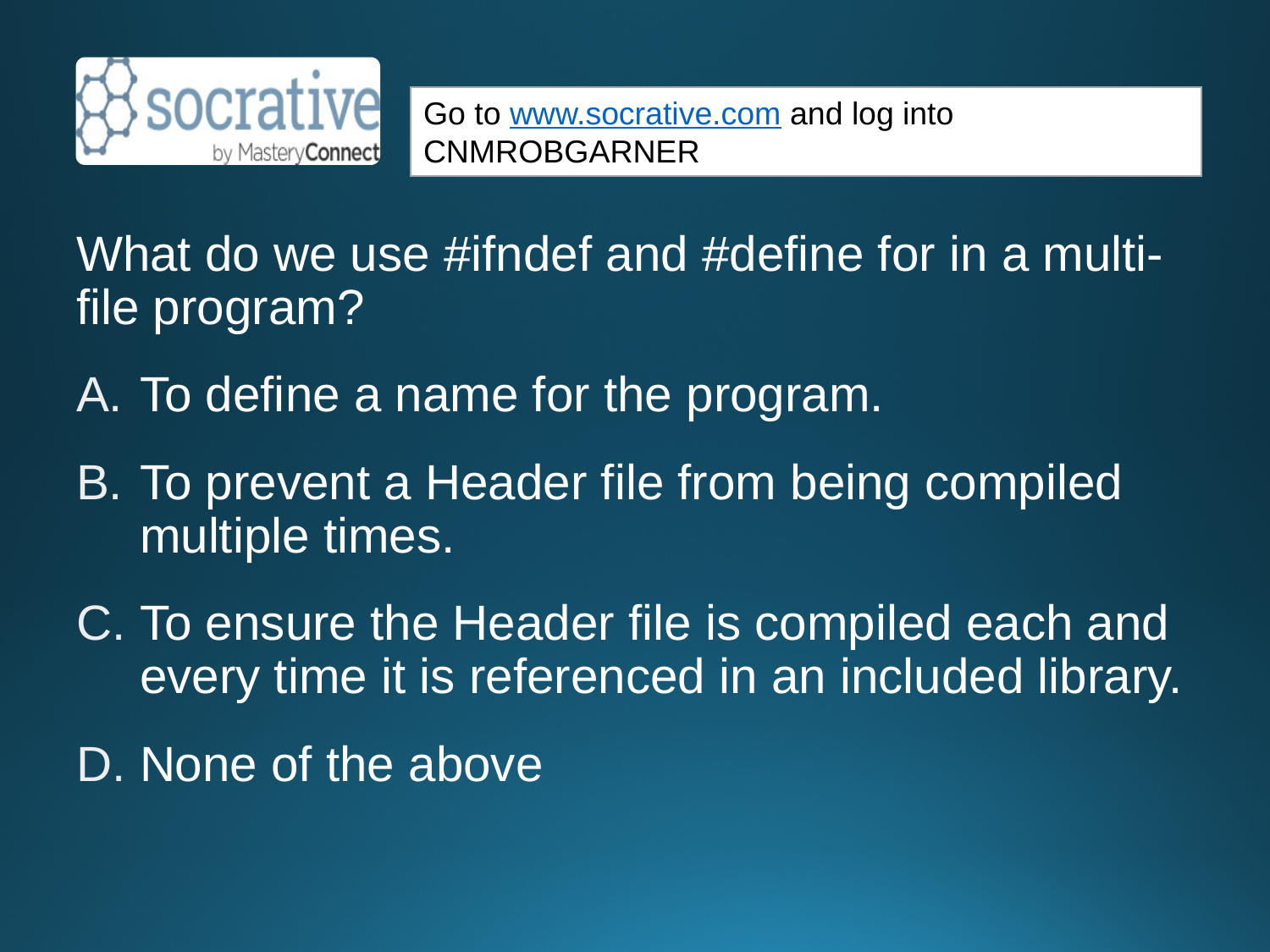

What do we use #ifndef and #define for in a multi-file program?
To define a name for the program.
To prevent a Header file from being compiled multiple times.
To ensure the Header file is compiled each and every time it is referenced in an included library.
None of the above